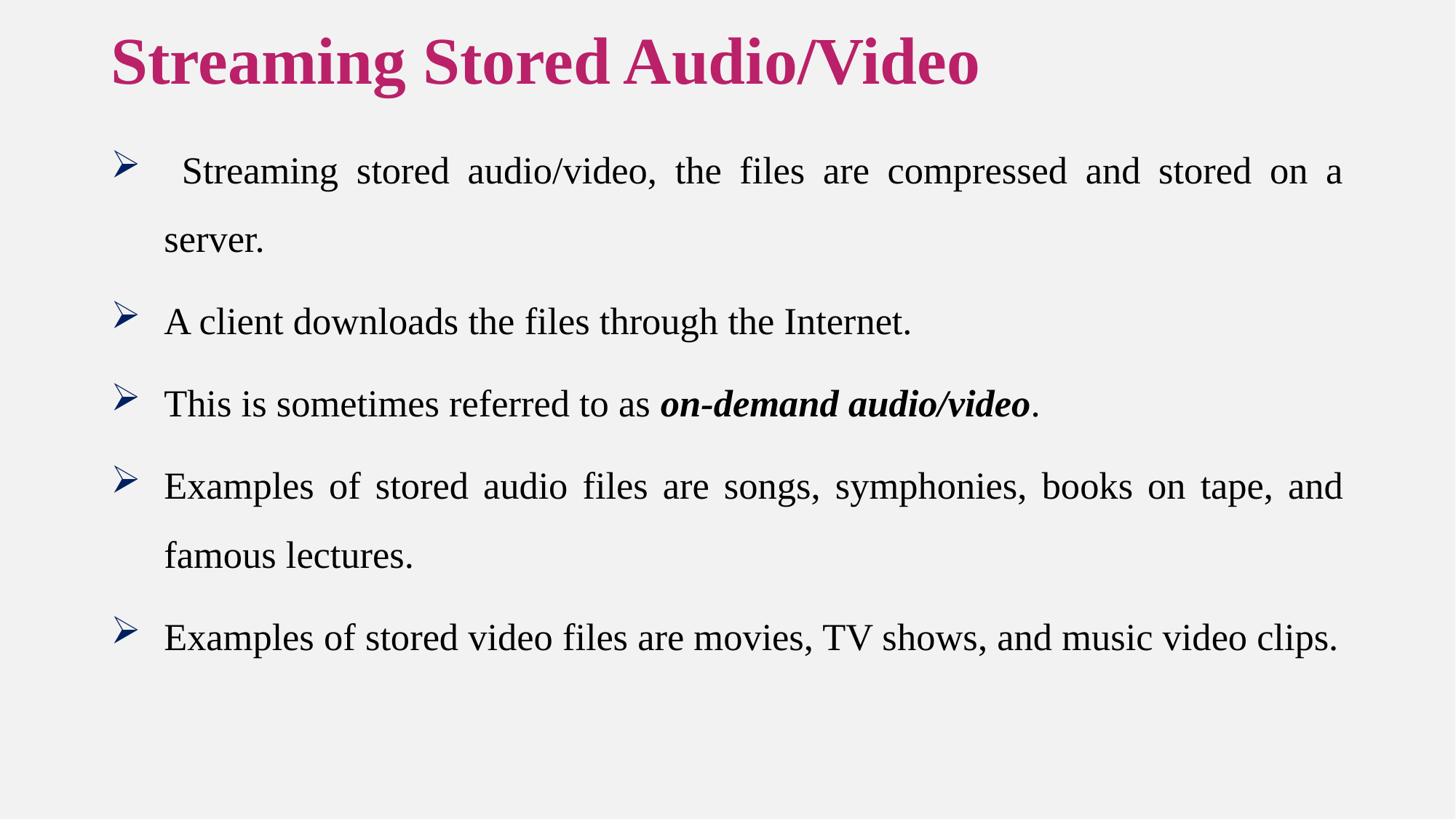

# Streaming Stored Audio/Video
 Streaming stored audio/video, the files are compressed and stored on a server.
A client downloads the files through the Internet.
This is sometimes referred to as on-demand audio/video.
Examples of stored audio files are songs, symphonies, books on tape, and famous lectures.
Examples of stored video files are movies, TV shows, and music video clips.